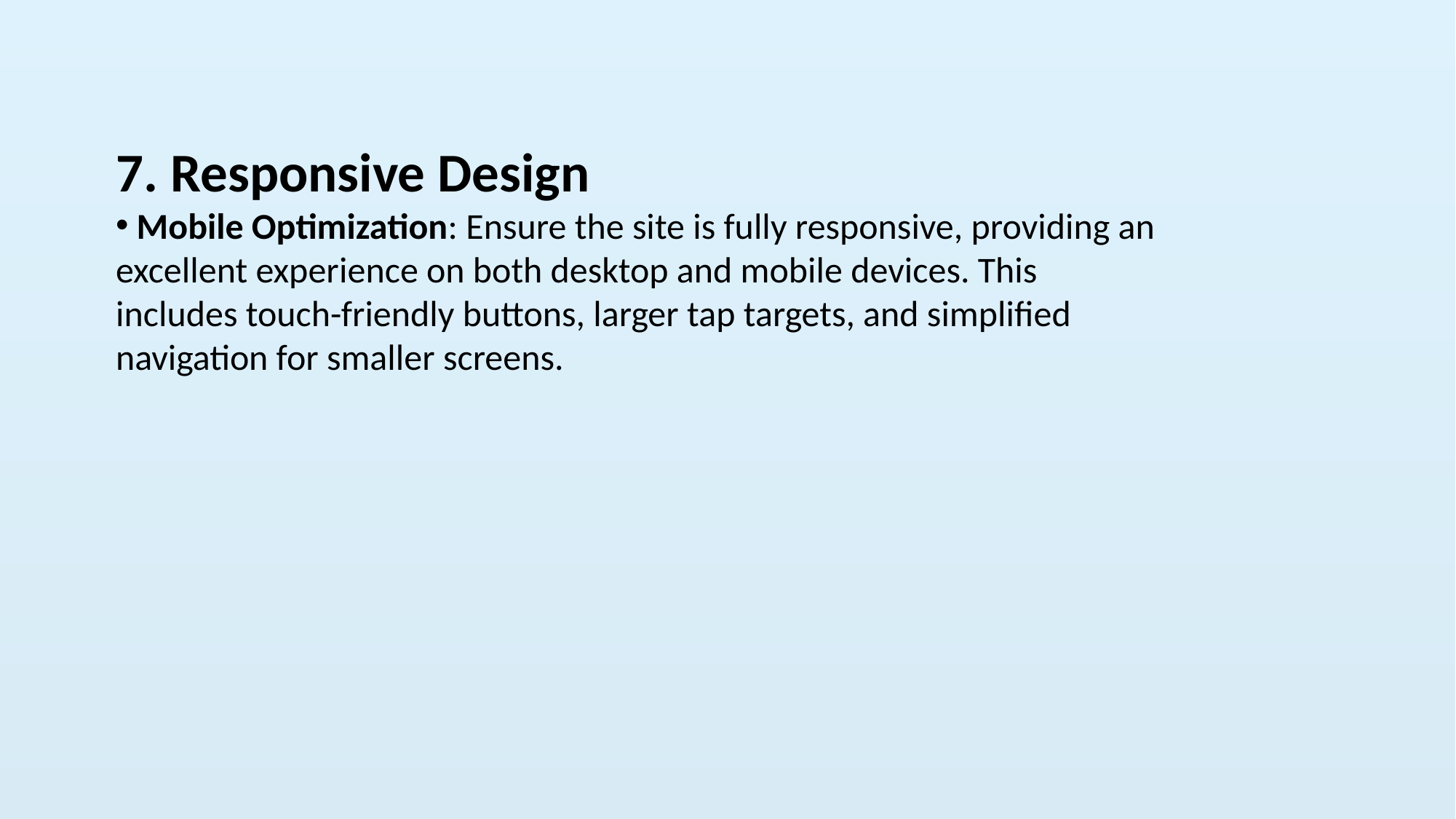

7. Responsive Design
 Mobile Optimization: Ensure the site is fully responsive, providing an excellent experience on both desktop and mobile devices. This includes touch-friendly buttons, larger tap targets, and simplified navigation for smaller screens.